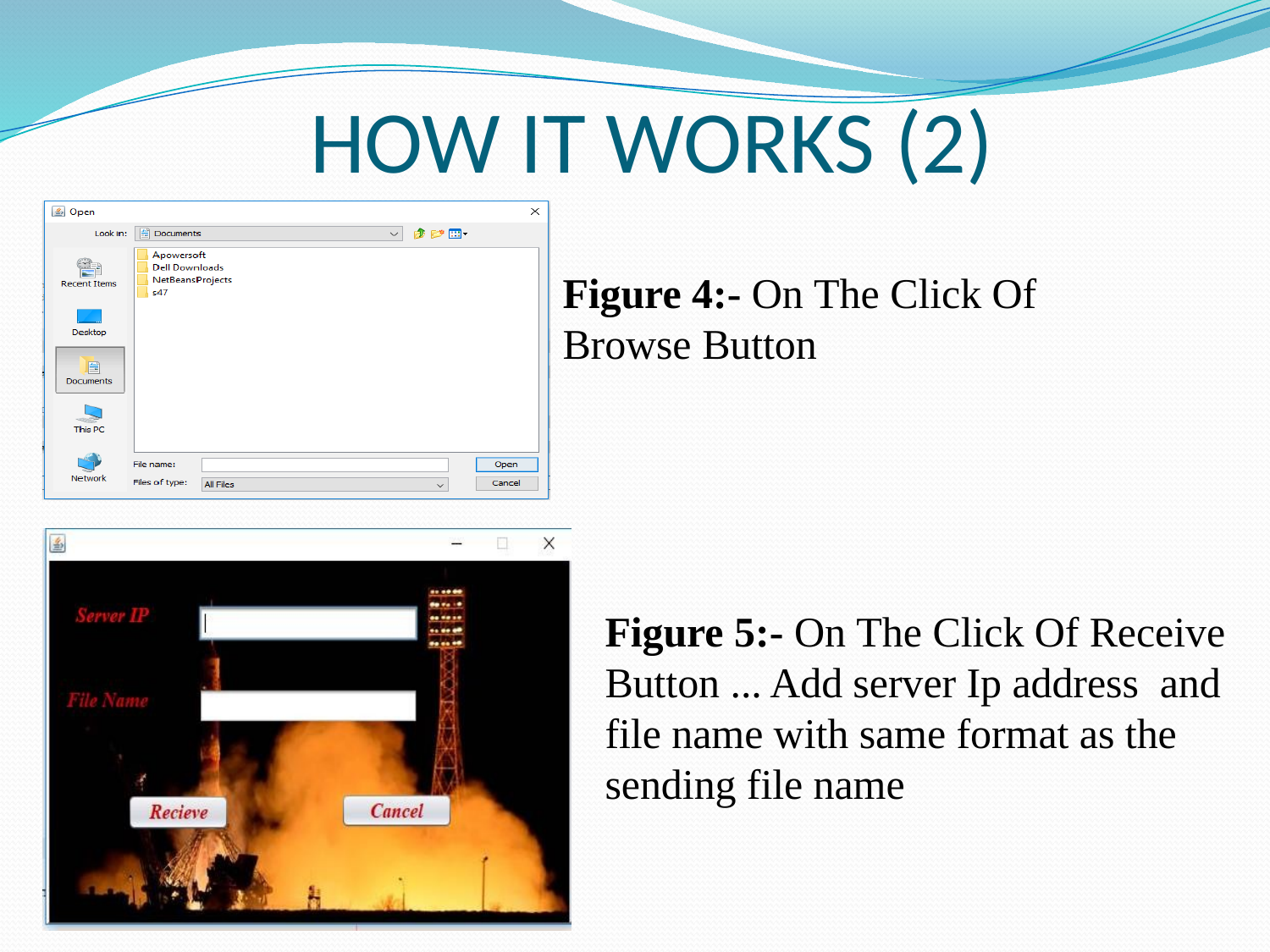

# HOW IT WORKS (2)

Figure 4:- On The Click Of Browse Button

Figure 5:- On The Click Of Receive Button ... Add server Ip address  and file name with same format as the sending file name